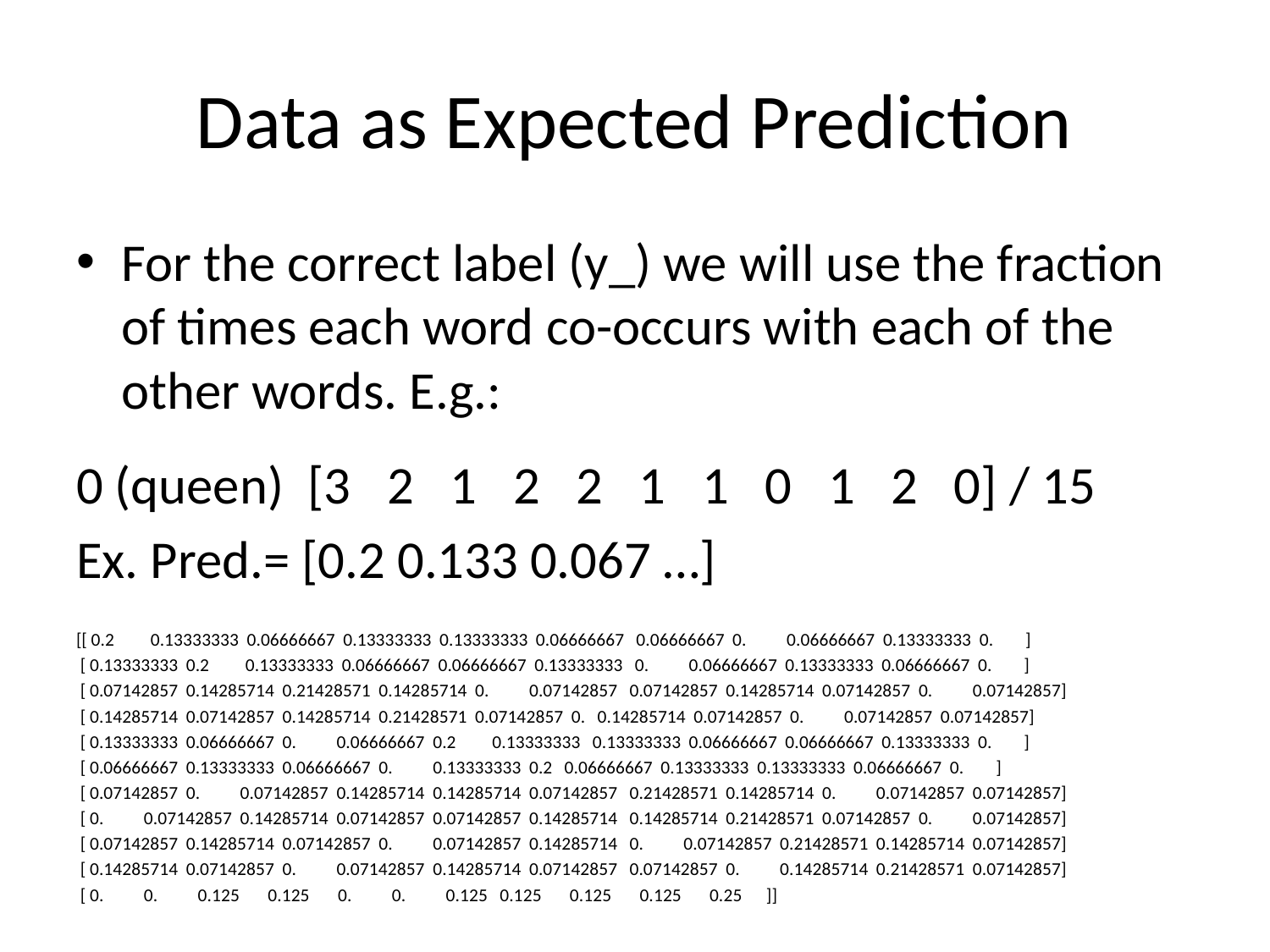

# Data as Expected Prediction
For the correct label (y_) we will use the fraction of times each word co-occurs with each of the other words. E.g.:

0 (queen)  [3   2   1   2   2   1   1   0   1   2   0] / 15
Ex. Pred.= [0.2 0.133 0.067 …]

[[ 0.2         0.13333333  0.06666667  0.13333333  0.13333333  0.06666667   0.06666667  0.          0.06666667  0.13333333  0.        ]
 [ 0.13333333  0.2         0.13333333  0.06666667  0.06666667  0.13333333   0.          0.06666667  0.13333333  0.06666667  0.        ]
 [ 0.07142857  0.14285714  0.21428571  0.14285714  0.          0.07142857   0.07142857  0.14285714  0.07142857  0.          0.07142857]
 [ 0.14285714  0.07142857  0.14285714  0.21428571  0.07142857  0.   0.14285714  0.07142857  0.          0.07142857  0.07142857]
 [ 0.13333333  0.06666667  0.          0.06666667  0.2         0.13333333   0.13333333  0.06666667  0.06666667  0.13333333  0.        ]
 [ 0.06666667  0.13333333  0.06666667  0.          0.13333333  0.2   0.06666667  0.13333333  0.13333333  0.06666667  0.        ]
 [ 0.07142857  0.          0.07142857  0.14285714  0.14285714  0.07142857   0.21428571  0.14285714  0.          0.07142857  0.07142857]
 [ 0.          0.07142857  0.14285714  0.07142857  0.07142857  0.14285714   0.14285714  0.21428571  0.07142857  0.          0.07142857]
 [ 0.07142857  0.14285714  0.07142857  0.          0.07142857  0.14285714   0.          0.07142857  0.21428571  0.14285714  0.07142857]
 [ 0.14285714  0.07142857  0.          0.07142857  0.14285714  0.07142857   0.07142857  0.          0.14285714  0.21428571  0.07142857]
 [ 0.          0.          0.125       0.125       0.          0.          0.125   0.125       0.125       0.125       0.25      ]]